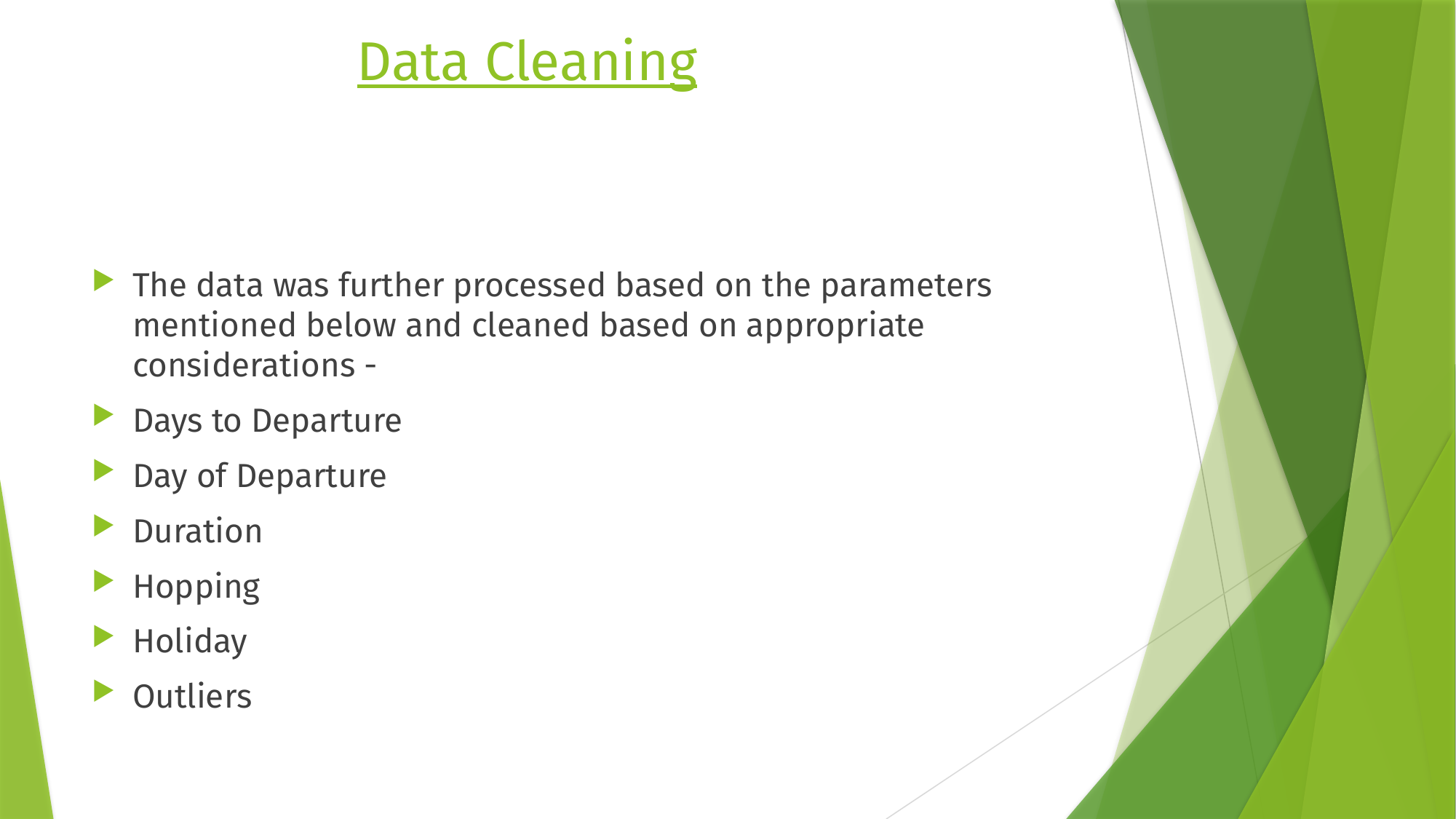

# Data Cleaning
The data was further processed based on the parameters mentioned below and cleaned based on appropriate considerations -
Days to Departure
Day of Departure
Duration
Hopping
Holiday
Outliers